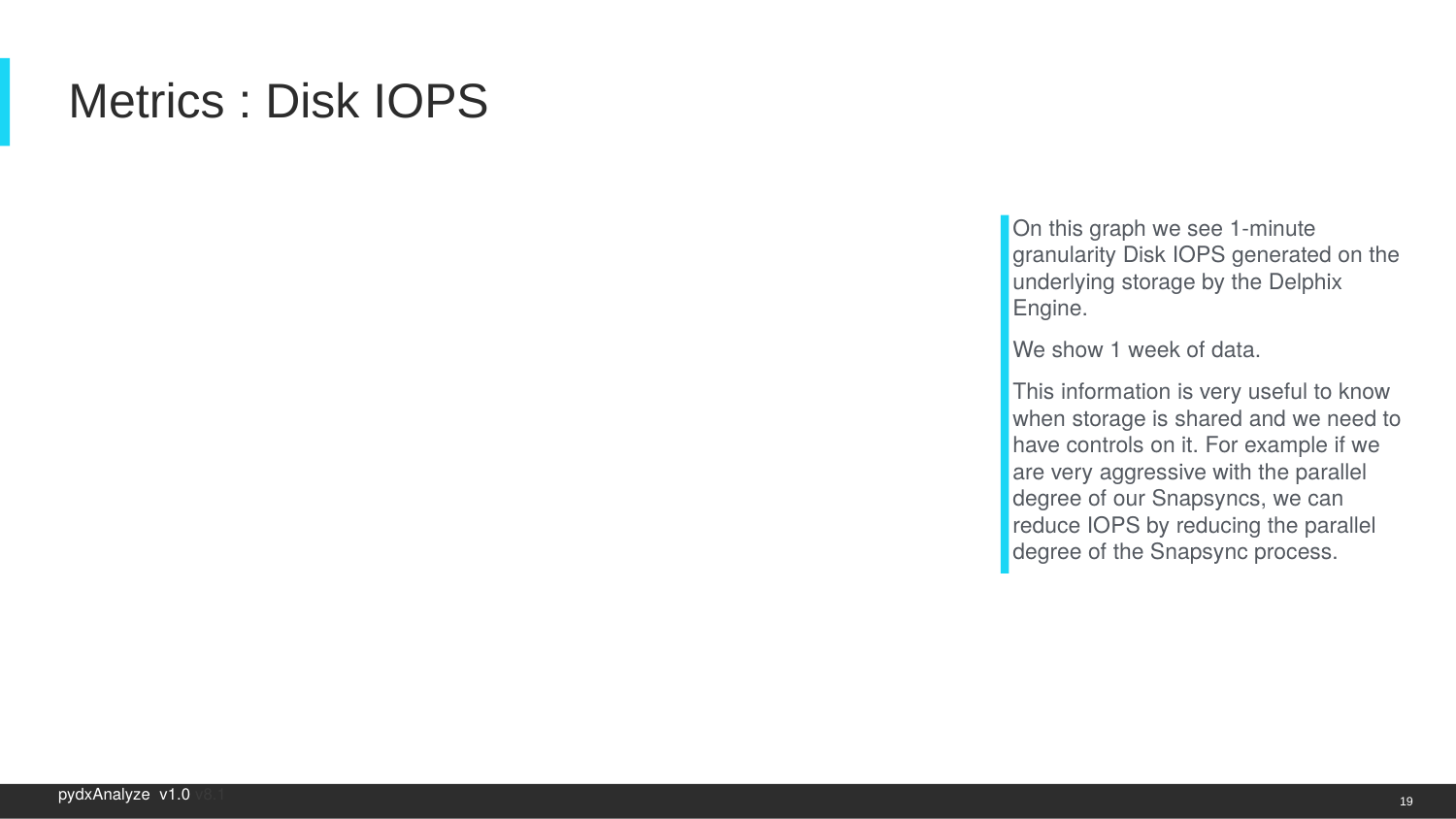

# Metrics : Disk IOPS
On this graph we see 1-minute granularity Disk IOPS generated on the underlying storage by the Delphix Engine.
We show 1 week of data.
This information is very useful to know when storage is shared and we need to have controls on it. For example if we are very aggressive with the parallel degree of our Snapsyncs, we can reduce IOPS by reducing the parallel degree of the Snapsync process.

19